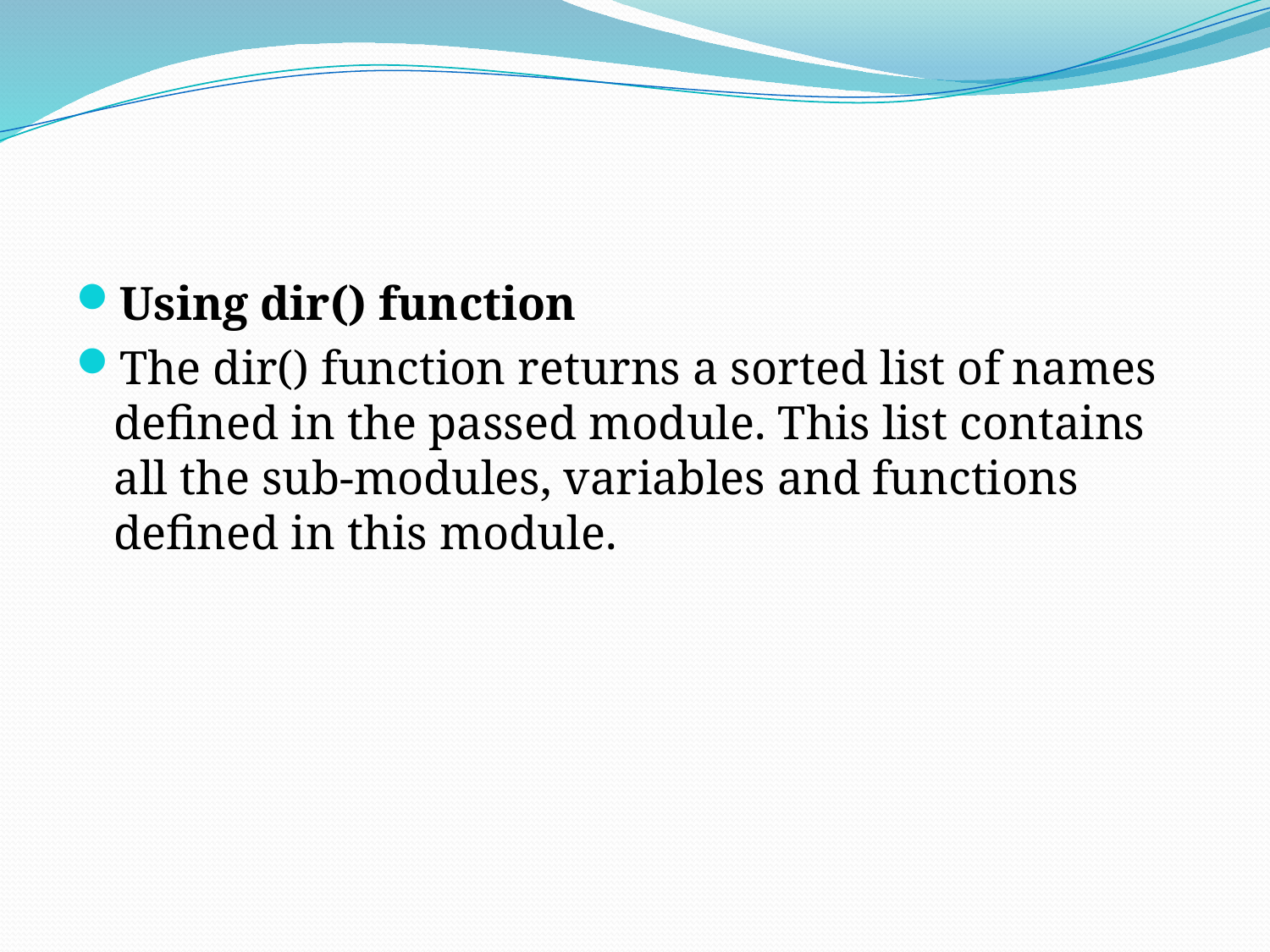

Using dir() function
The dir() function returns a sorted list of names defined in the passed module. This list contains all the sub-modules, variables and functions defined in this module.